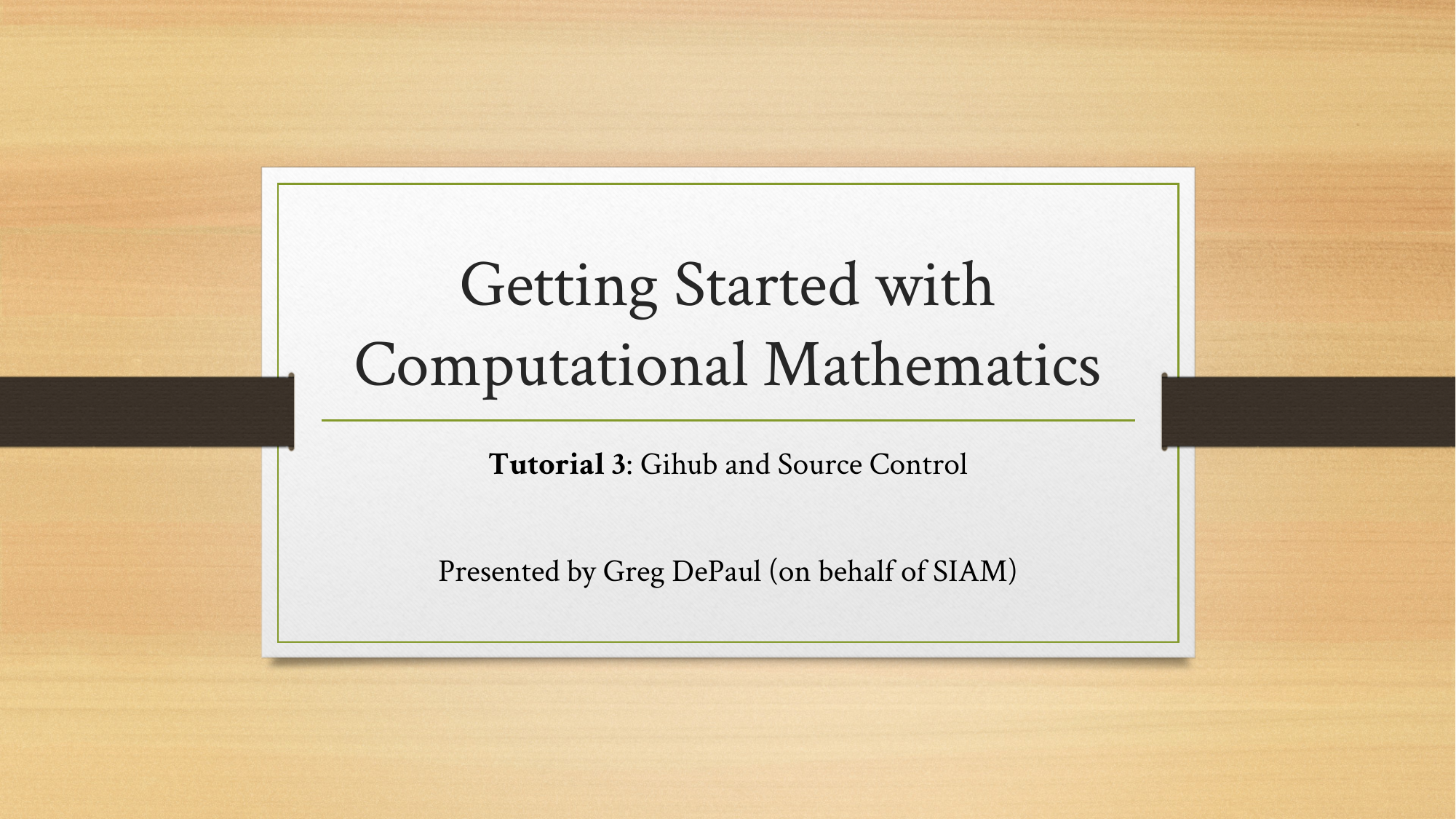

# Getting Started with Computational Mathematics
Tutorial 3: Gihub and Source Control

Presented by Greg DePaul (on behalf of SIAM)